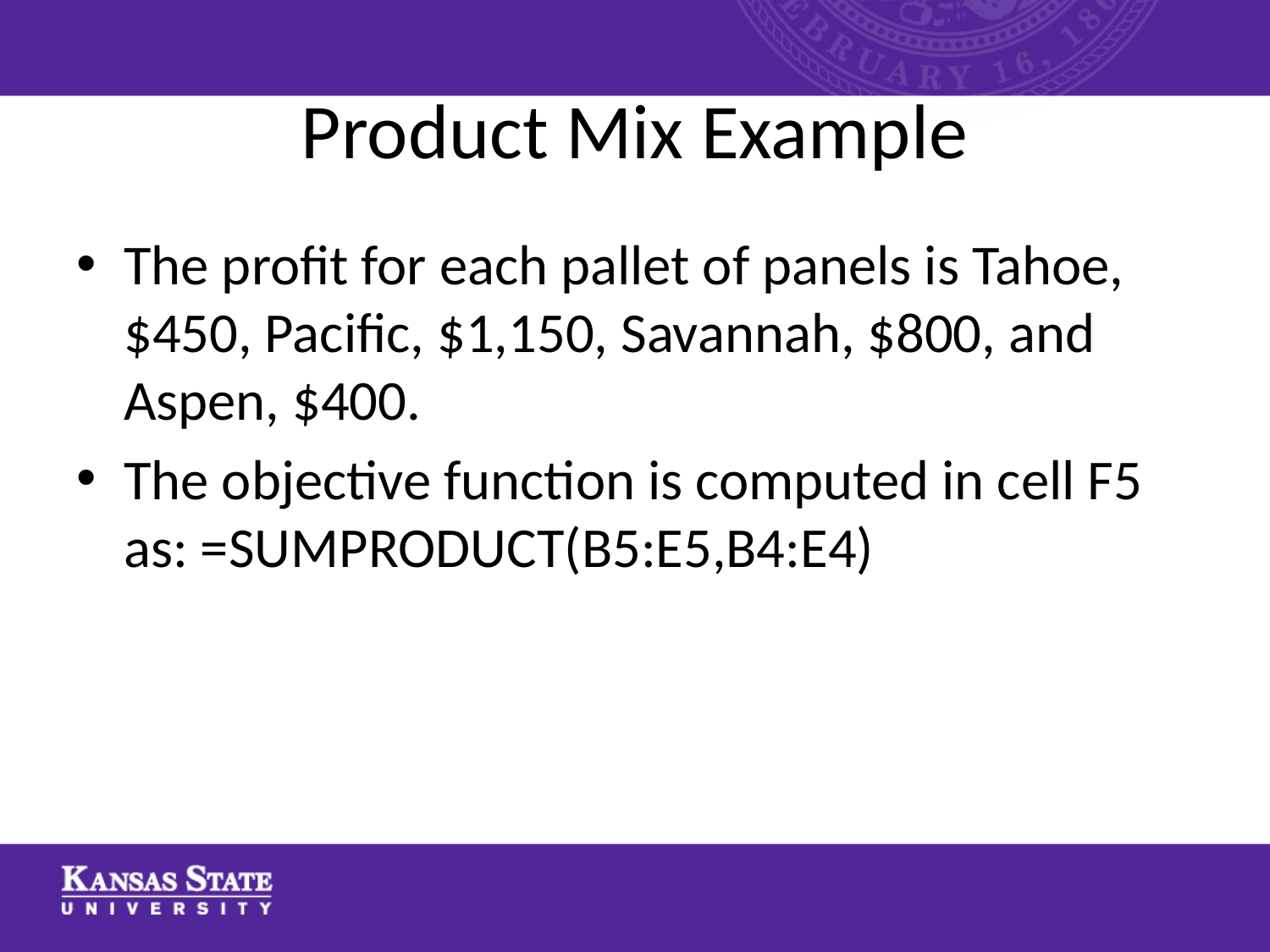

# Product Mix Example
The profit for each pallet of panels is Tahoe, $450, Pacific, $1,150, Savannah, $800, and Aspen, $400.
The objective function is computed in cell F5 as: =SUMPRODUCT(B5:E5,B4:E4)